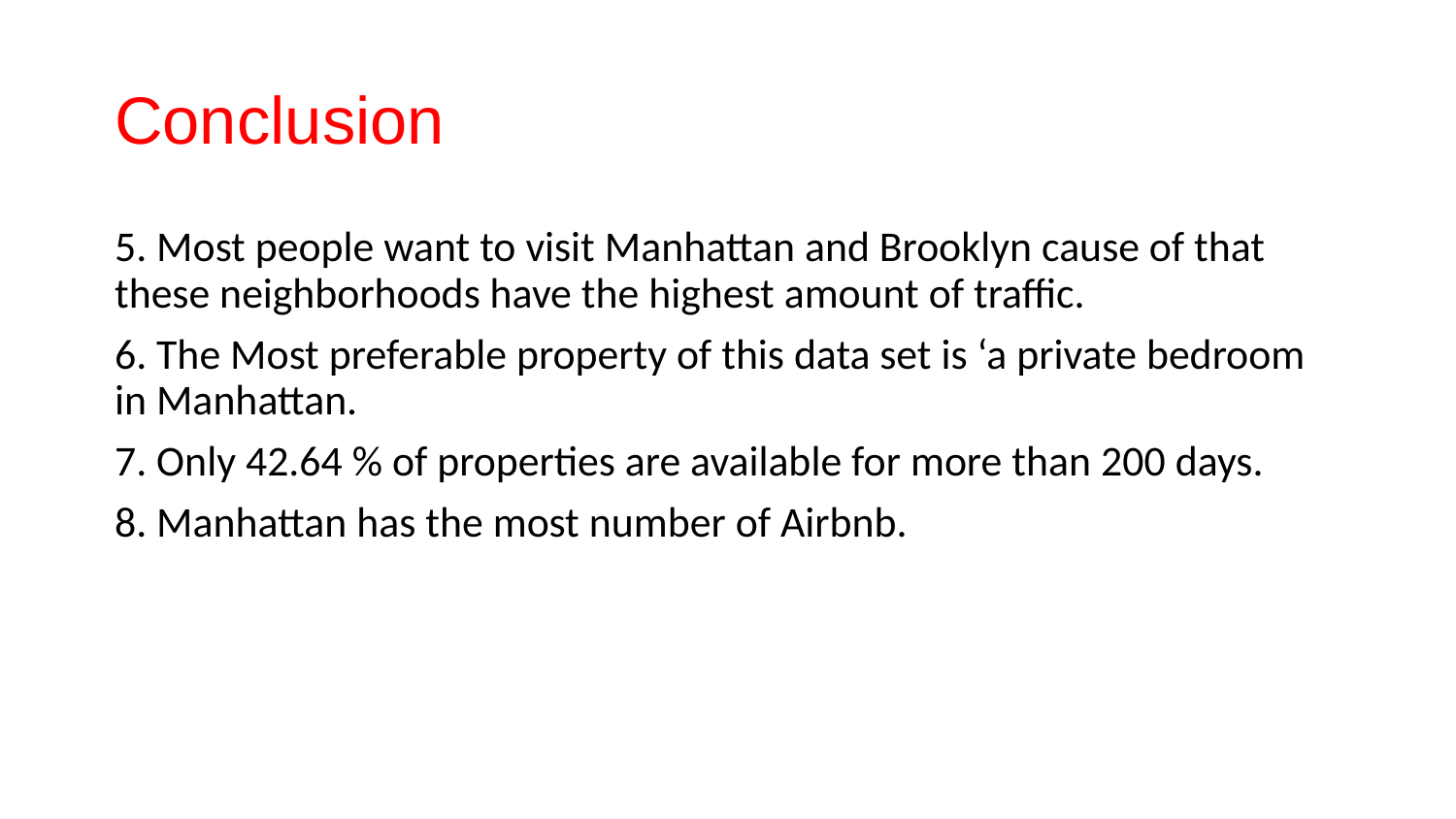

# Conclusion
5. Most people want to visit Manhattan and Brooklyn cause of that these neighborhoods have the highest amount of traffic.
6. The Most preferable property of this data set is ‘a private bedroom in Manhattan.
7. Only 42.64 % of properties are available for more than 200 days.
8. Manhattan has the most number of Airbnb.